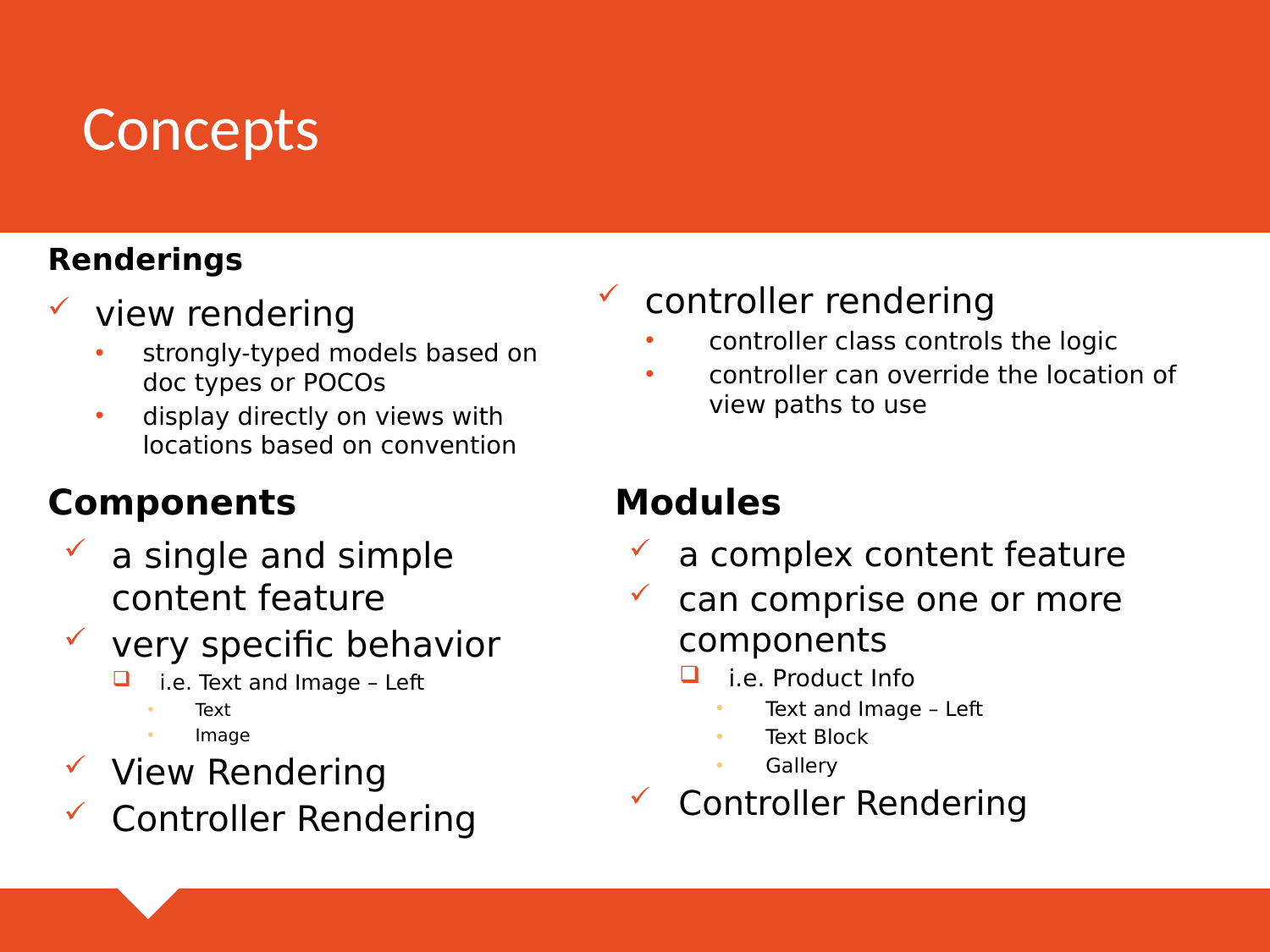

# Concepts
Renderings
controller rendering
controller class controls the logic
controller can override the location of view paths to use
view rendering
strongly-typed models based on doc types or POCOs
display directly on views with locations based on convention

Modules
Components
a single and simple content feature
very specific behavior
i.e. Text and Image – Left
Text
Image
View Rendering
Controller Rendering

a complex content feature
can comprise one or more components
i.e. Product Info
Text and Image – Left
Text Block
Gallery
Controller Rendering